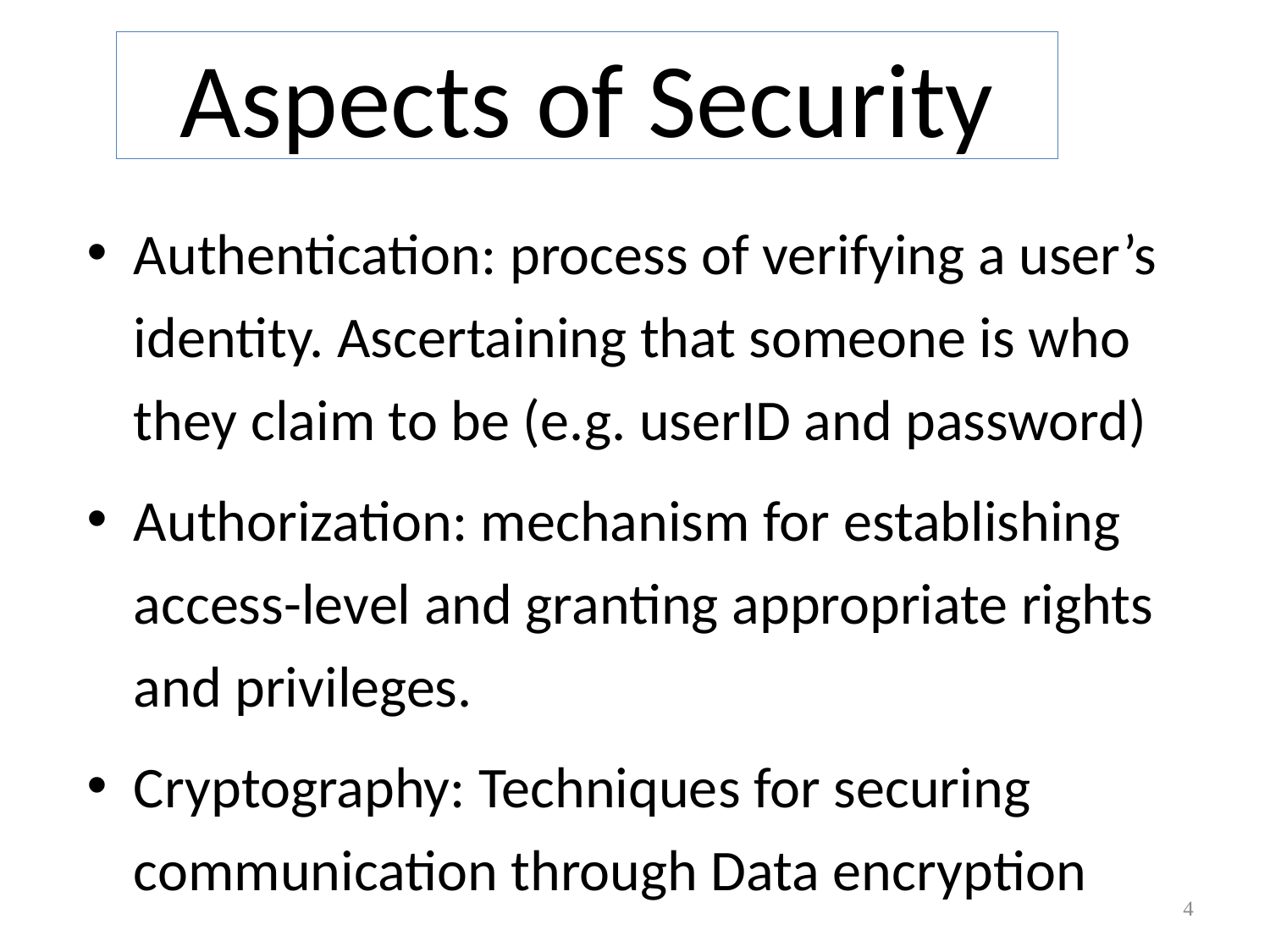

# Aspects of Security
Authentication: process of verifying a user’s identity. Ascertaining that someone is who they claim to be (e.g. userID and password)
Authorization: mechanism for establishing access-level and granting appropriate rights and privileges.
Cryptography: Techniques for securing communication through Data encryption

4